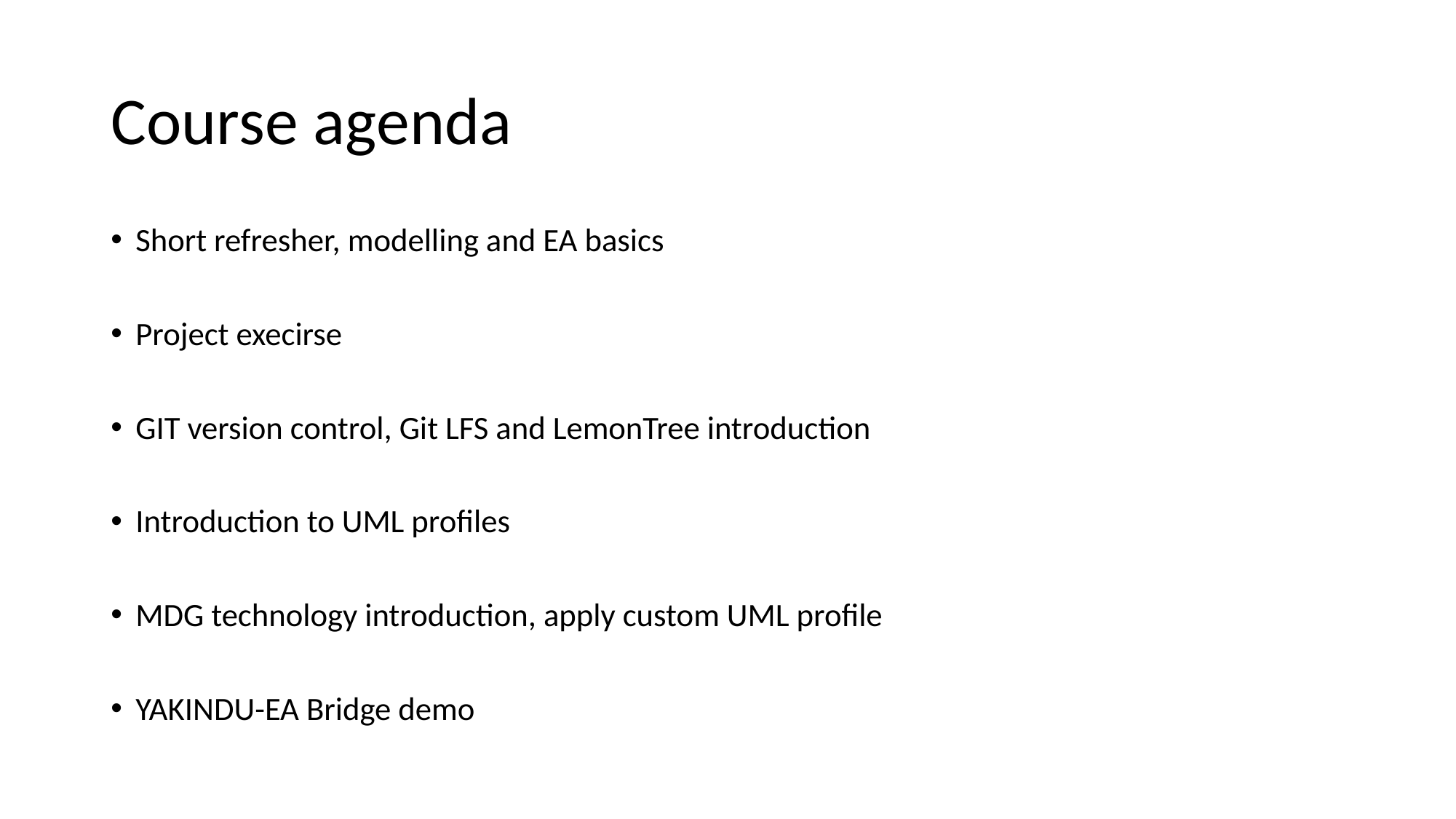

# Course agenda
Short refresher, modelling and EA basics

Project execirse

GIT version control, Git LFS and LemonTree introduction

Introduction to UML profiles

MDG technology introduction, apply custom UML profile

YAKINDU-EA Bridge demo